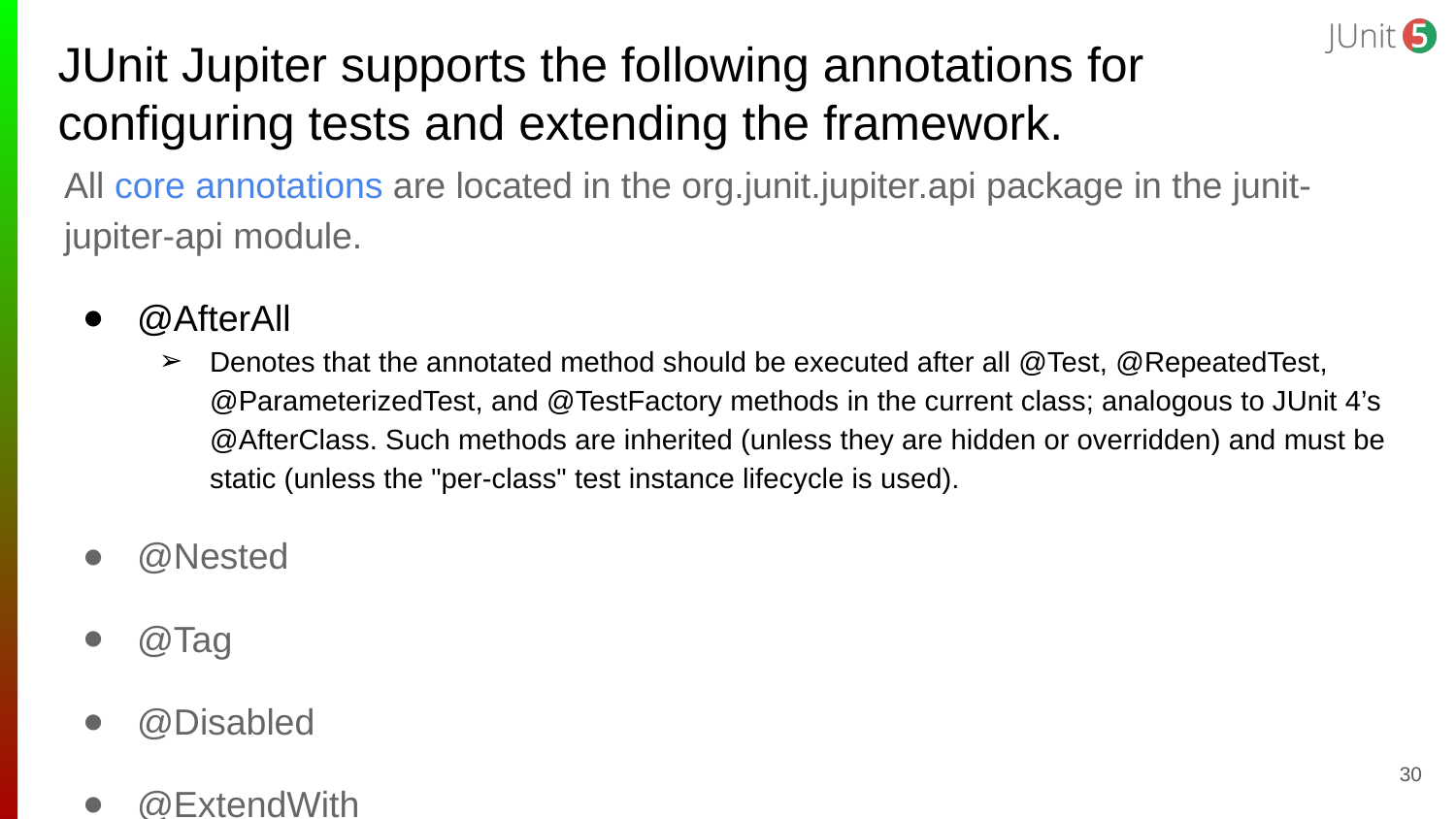

# JUnit Jupiter supports the following annotations for configuring tests and extending the framework.
All core annotations are located in the org.junit.jupiter.api package in the junit-jupiter-api module.
@AfterAll
Denotes that the annotated method should be executed after all @Test, @RepeatedTest, @ParameterizedTest, and @TestFactory methods in the current class; analogous to JUnit 4’s @AfterClass. Such methods are inherited (unless they are hidden or overridden) and must be static (unless the "per-class" test instance lifecycle is used).
@Nested
@Tag
@Disabled
@ExtendWith
30